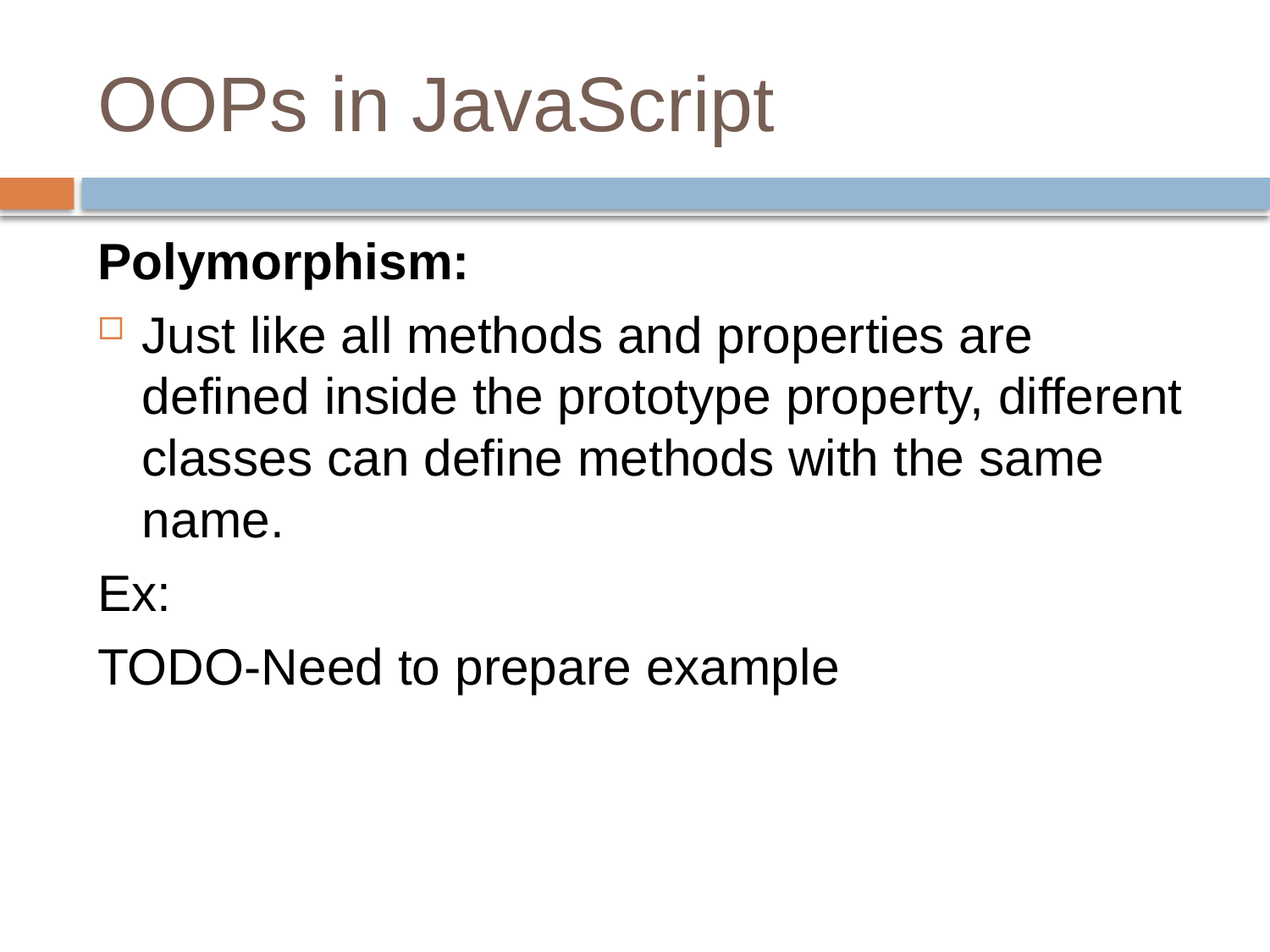

# OOPs in JavaScript
Polymorphism:
Just like all methods and properties are defined inside the prototype property, different classes can define methods with the same name.
Ex:
TODO-Need to prepare example